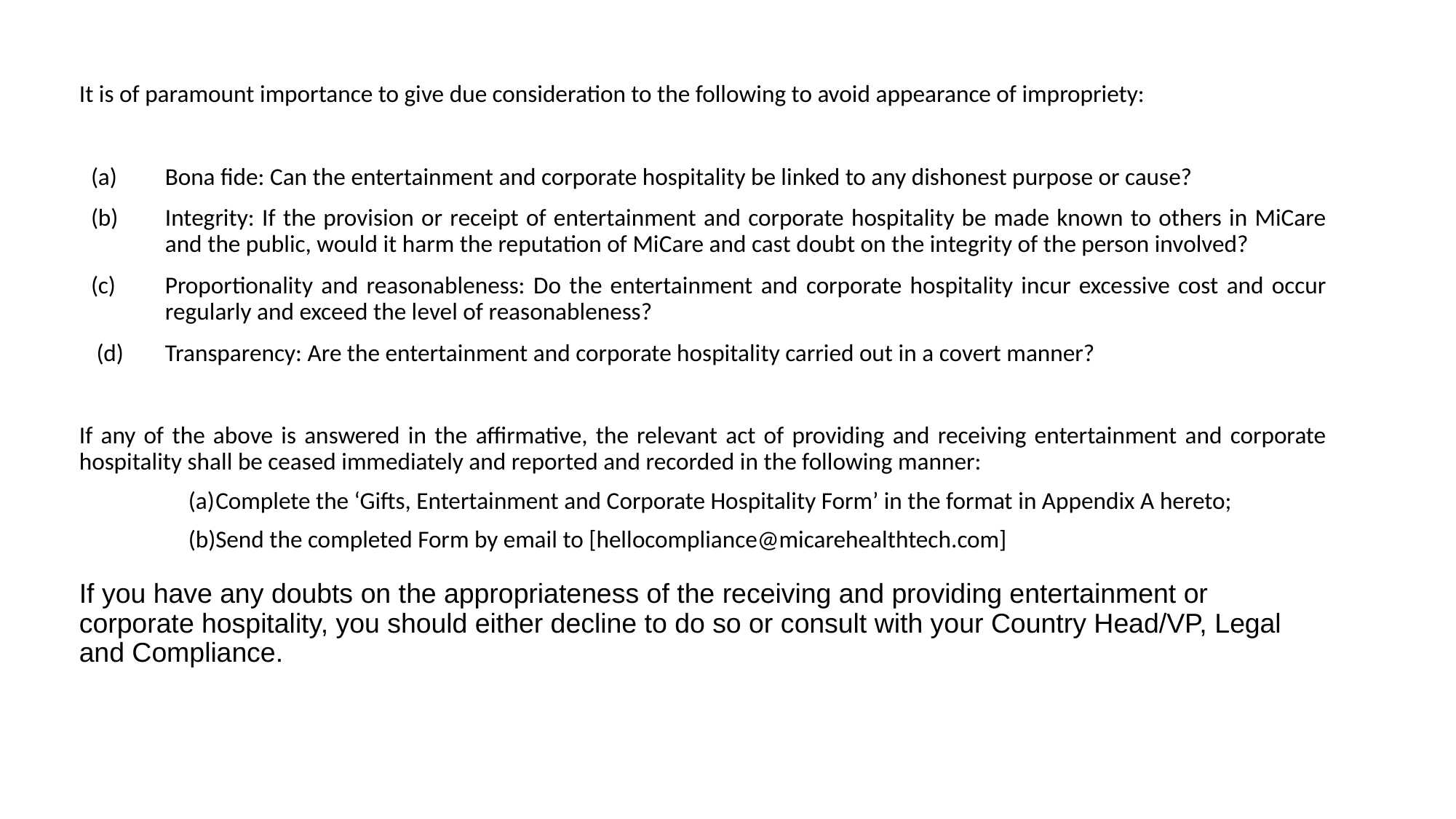

It is of paramount importance to give due consideration to the following to avoid appearance of impropriety:

(a)	Bona fide: Can the entertainment and corporate hospitality be linked to any dishonest purpose or cause?
(b)	Integrity: If the provision or receipt of entertainment and corporate hospitality be made known to others in MiCare and the public, would it harm the reputation of MiCare and cast doubt on the integrity of the person involved?
(c)	Proportionality and reasonableness: Do the entertainment and corporate hospitality incur excessive cost and occur regularly and exceed the level of reasonableness?
 (d)	Transparency: Are the entertainment and corporate hospitality carried out in a covert manner?

If any of the above is answered in the affirmative, the relevant act of providing and receiving entertainment and corporate hospitality shall be ceased immediately and reported and recorded in the following manner:
Complete the ‘Gifts, Entertainment and Corporate Hospitality Form’ in the format in Appendix A hereto;
Send the completed Form by email to [hellocompliance@micarehealthtech.com]
If you have any doubts on the appropriateness of the receiving and providing entertainment or corporate hospitality, you should either decline to do so or consult with your Country Head/VP, Legal and Compliance.